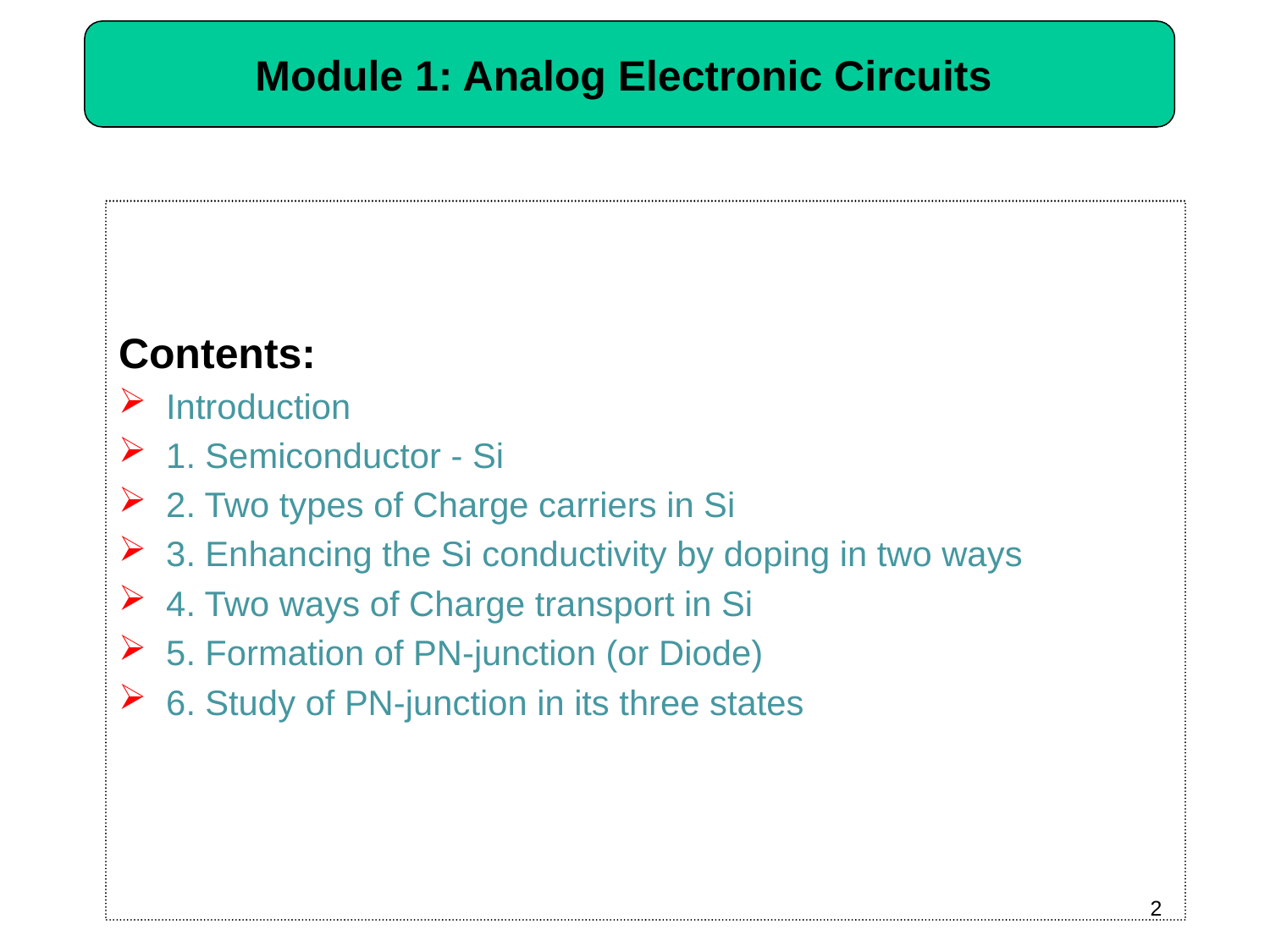

# Module 1: Analog Electronic Circuits

Contents:
Introduction
1. Semiconductor - Si
2. Two types of Charge carriers in Si
3. Enhancing the Si conductivity by doping in two ways
4. Two ways of Charge transport in Si
5. Formation of PN-junction (or Diode)
6. Study of PN-junction in its three states

2